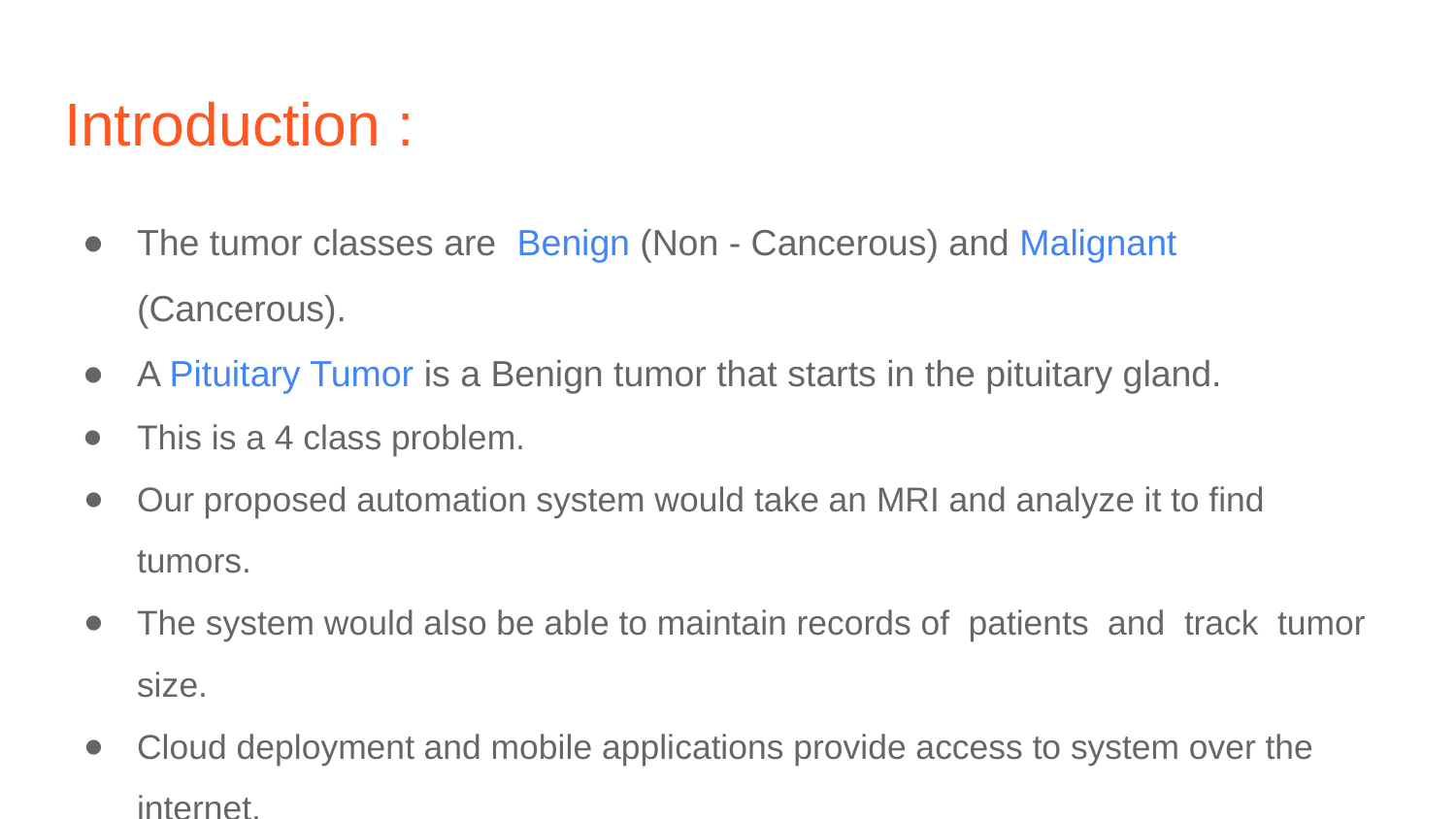

# Introduction :
The tumor classes are  Benign (Non - Cancerous) and Malignant (Cancerous).
A Pituitary Tumor is a Benign tumor that starts in the pituitary gland.
This is a 4 class problem.
Our proposed automation system would take an MRI and analyze it to find  tumors.
The system would also be able to maintain records of  patients  and  track  tumor  size.
Cloud deployment and mobile applications provide access to system over the internet.